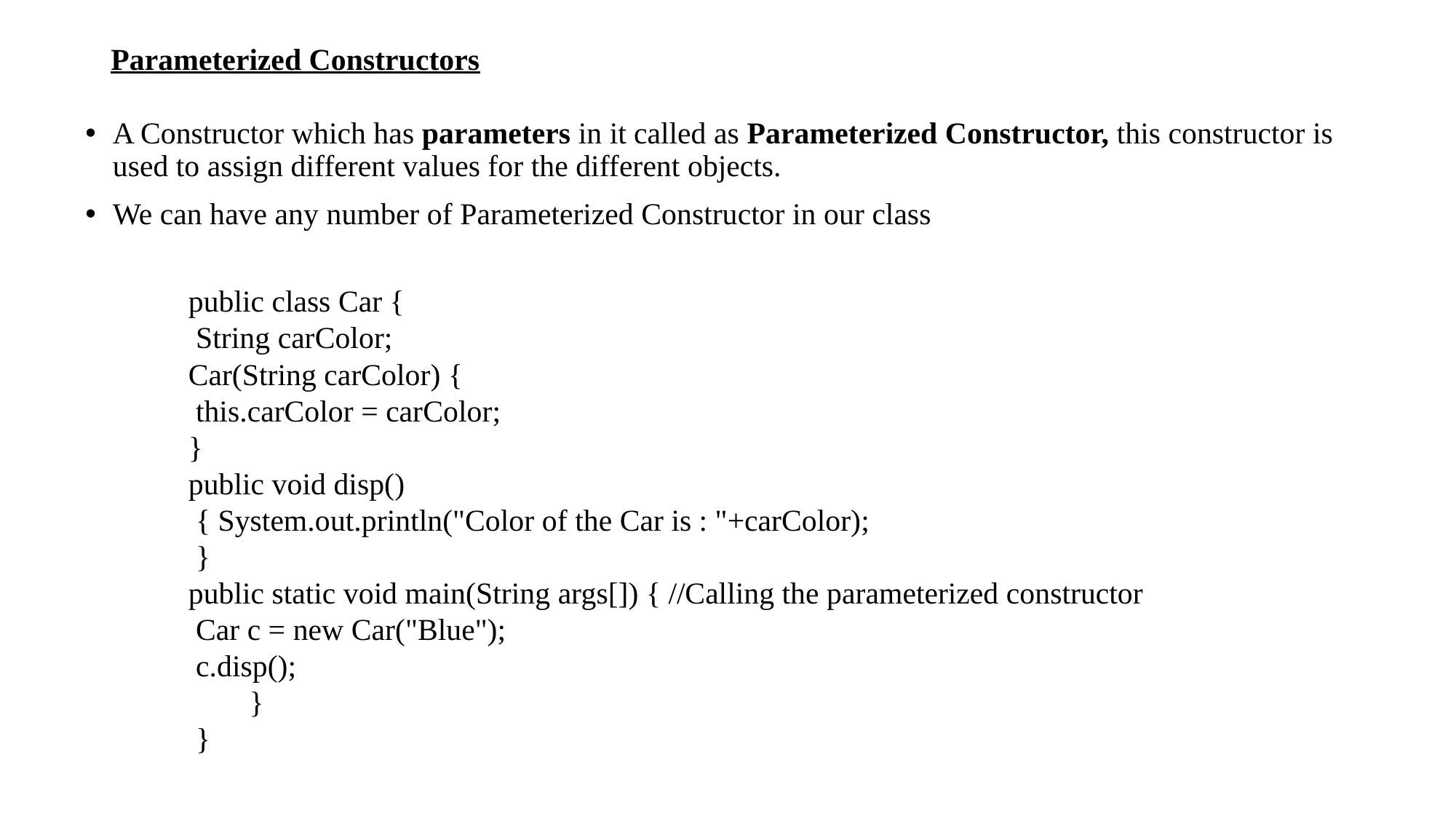

# Parameterized Constructors
A Constructor which has parameters in it called as Parameterized Constructor, this constructor is used to assign different values for the different objects.
We can have any number of Parameterized Constructor in our class

public class Car {
 String carColor;
Car(String carColor) {
 this.carColor = carColor;
}
public void disp()
 { System.out.println("Color of the Car is : "+carColor);
 }
public static void main(String args[]) { //Calling the parameterized constructor
 Car c = new Car("Blue");
 c.disp();
        }
 }